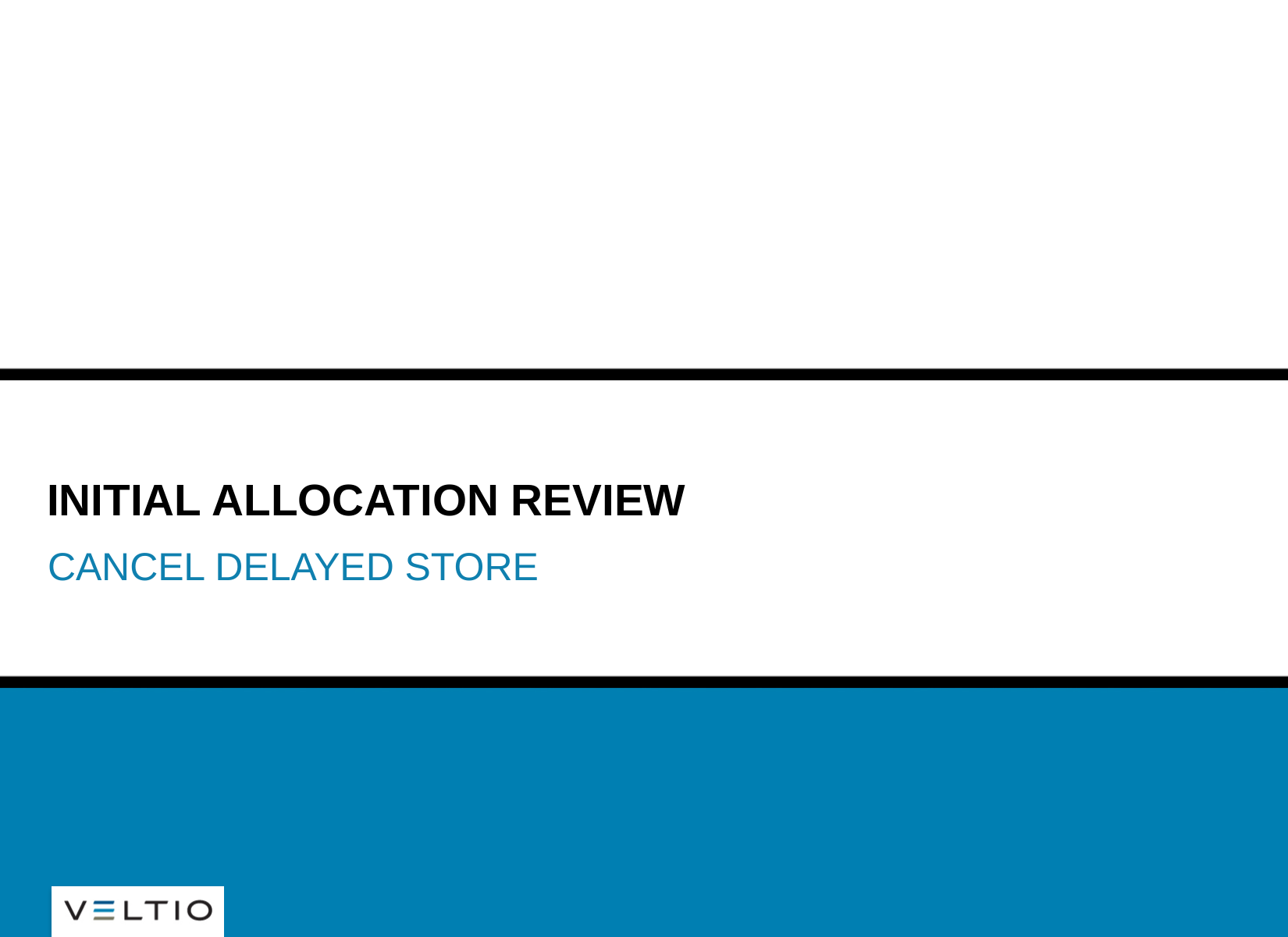

# Initial allocation review
Cancel delayed store